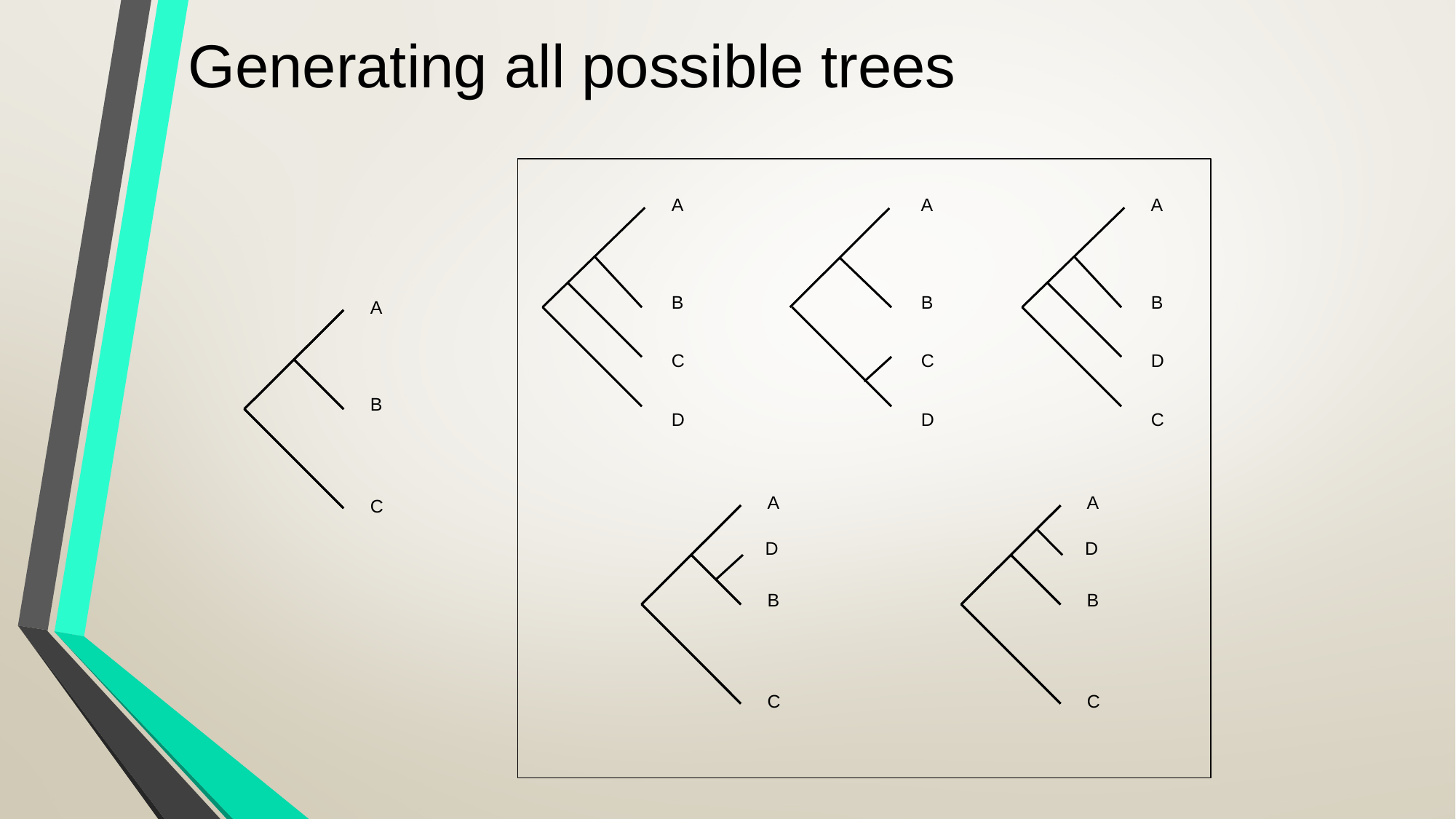

# Generating all possible trees

A

B

C
D
A

B

C

D
A

B

D
C
A

B

C
A

D

B

C
A

D

B

C